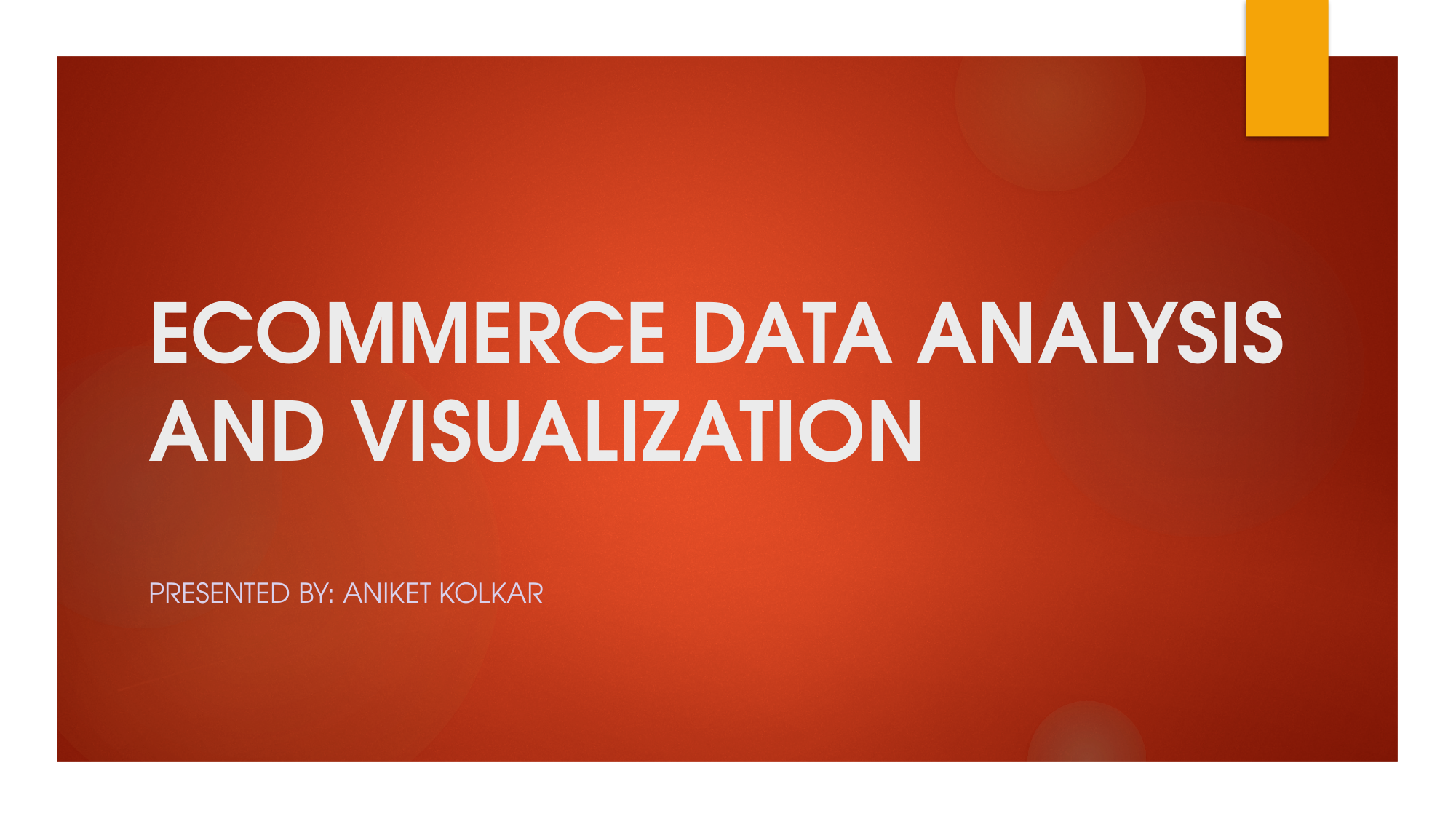

# ECOMMERCE DATA ANALYSIS AND VISUALIZATION
Presented by: Aniket Kolkar